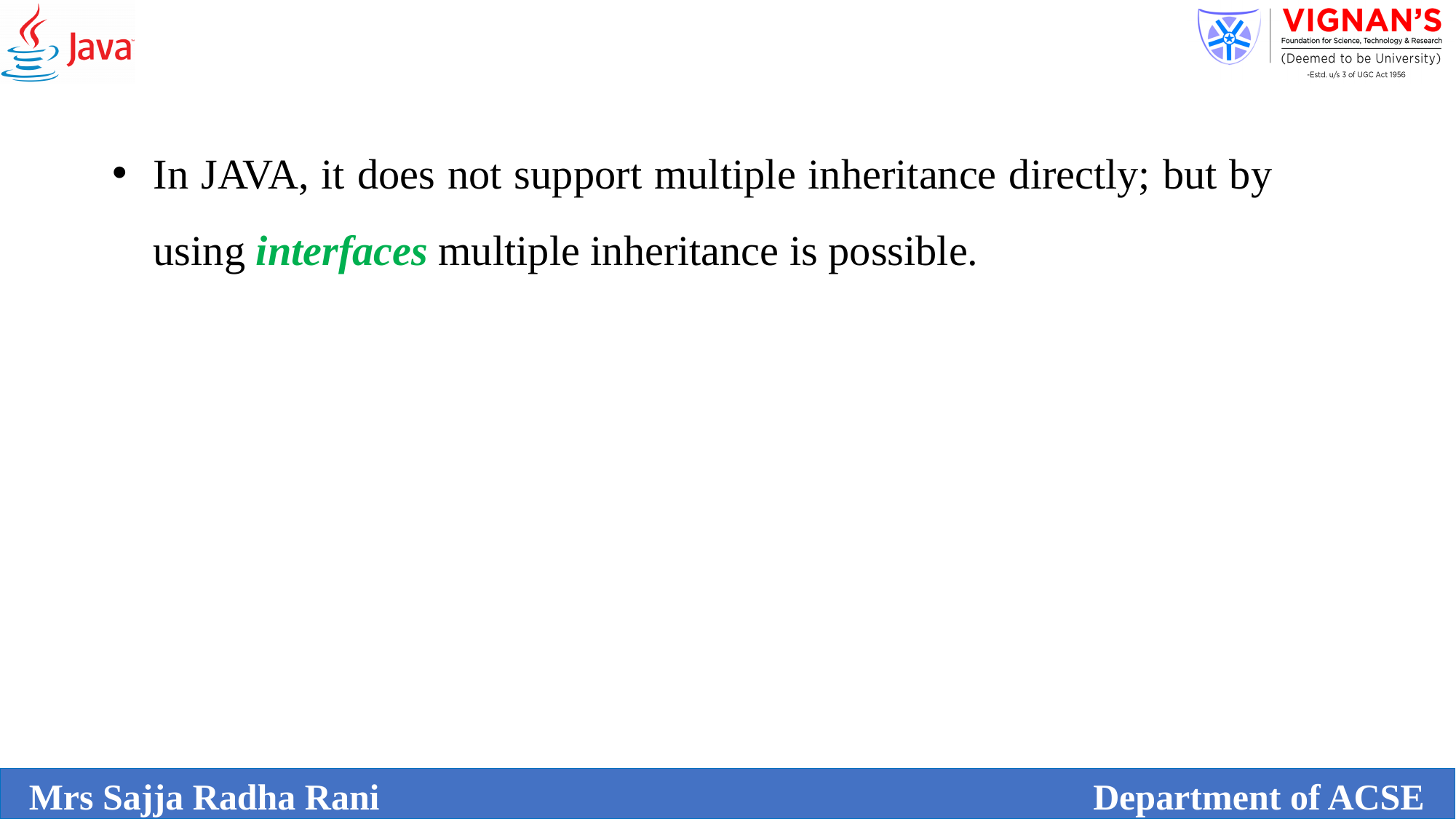

# In JAVA, it does not support multiple inheritance directly; but by using interfaces multiple inheritance is possible.